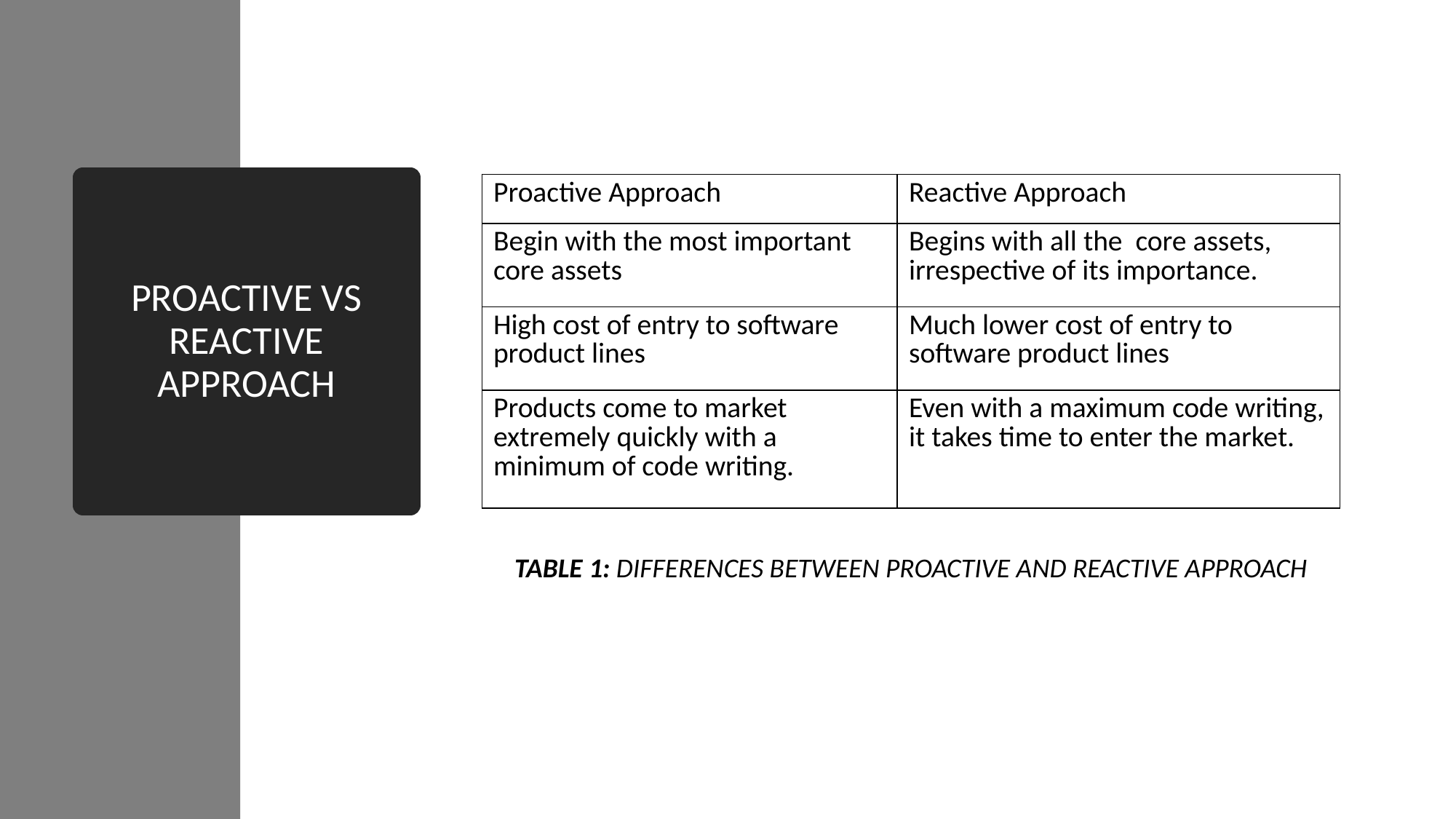

| Proactive Approach | Reactive Approach |
| --- | --- |
| Begin with the most important core assets | Begins with all the core assets, irrespective of its importance. |
| High cost of entry to software product lines | Much lower cost of entry to software product lines |
| Products come to market extremely quickly with a minimum of code writing. | Even with a maximum code writing, it takes time to enter the market. |
# PROACTIVE VS REACTIVE APPROACH
TABLE 1: DIFFERENCES BETWEEN PROACTIVE AND REACTIVE APPROACH